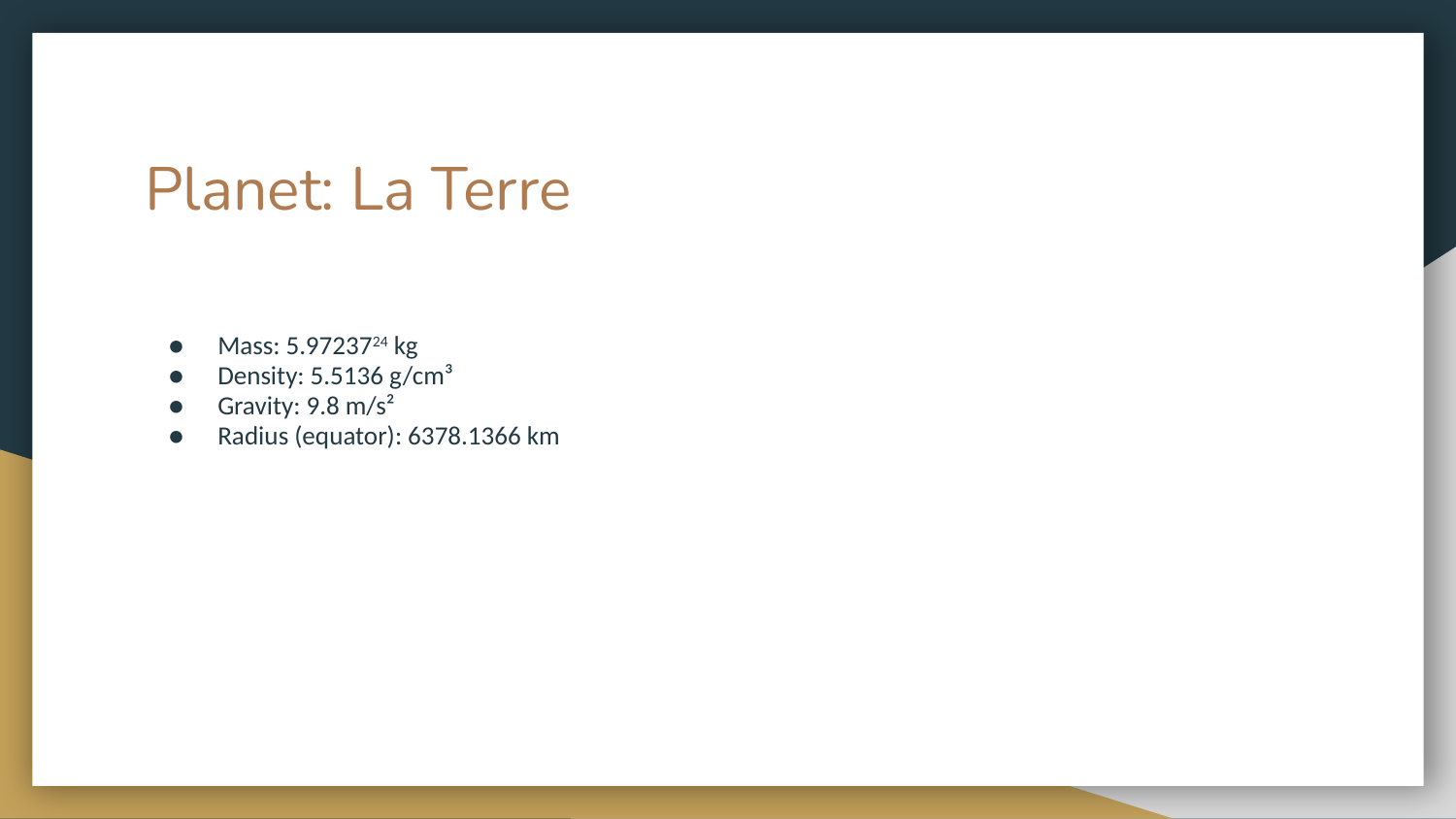

# Planet: La Terre
Mass: 5.9723724 kg
Density: 5.5136 g/cm³
Gravity: 9.8 m/s²
Radius (equator): 6378.1366 km